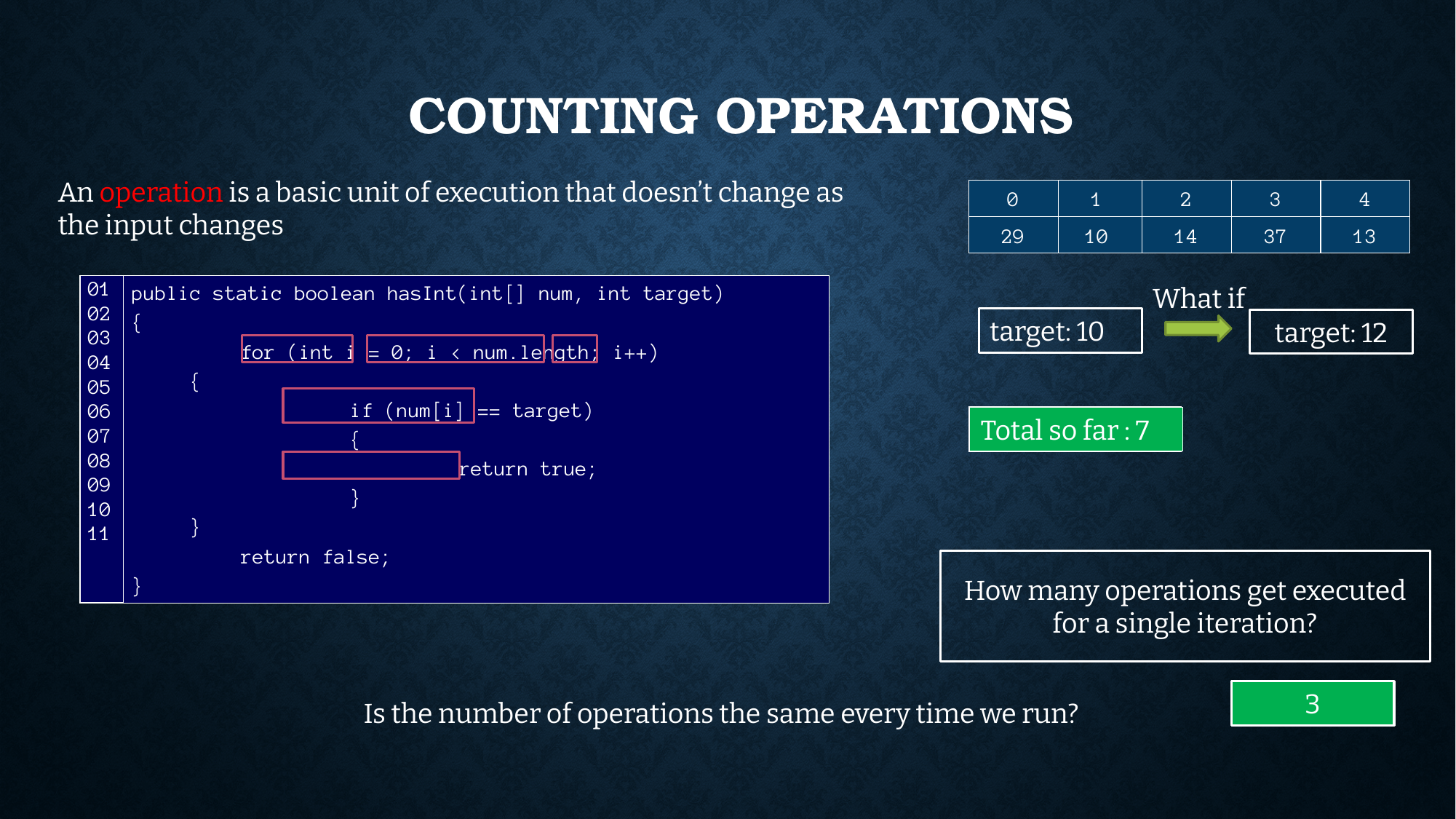

# Counting operations
An operation is a basic unit of execution that doesn’t change as the input changes
4
2
3
0
1
13
14
37
29
10
| 01 02 03 04 05 06 07 08 09 10 11 |
| --- |
public static boolean hasInt(int[] num, int target)
{
	for (int i = 0; i < num.length; i++)
     {
		if (num[i] == target)
		{
			return true;
		}
     }
	return false;
}
What if
target: 10

target: 12

Total so far : 2
Total so far : 1
Total so far : 7
Total so far : 6
Total so far : 5
Total so far : 4
Total so far : 3

How many operations get executed for a single iteration?
3
Is the number of operations the same every time we run?